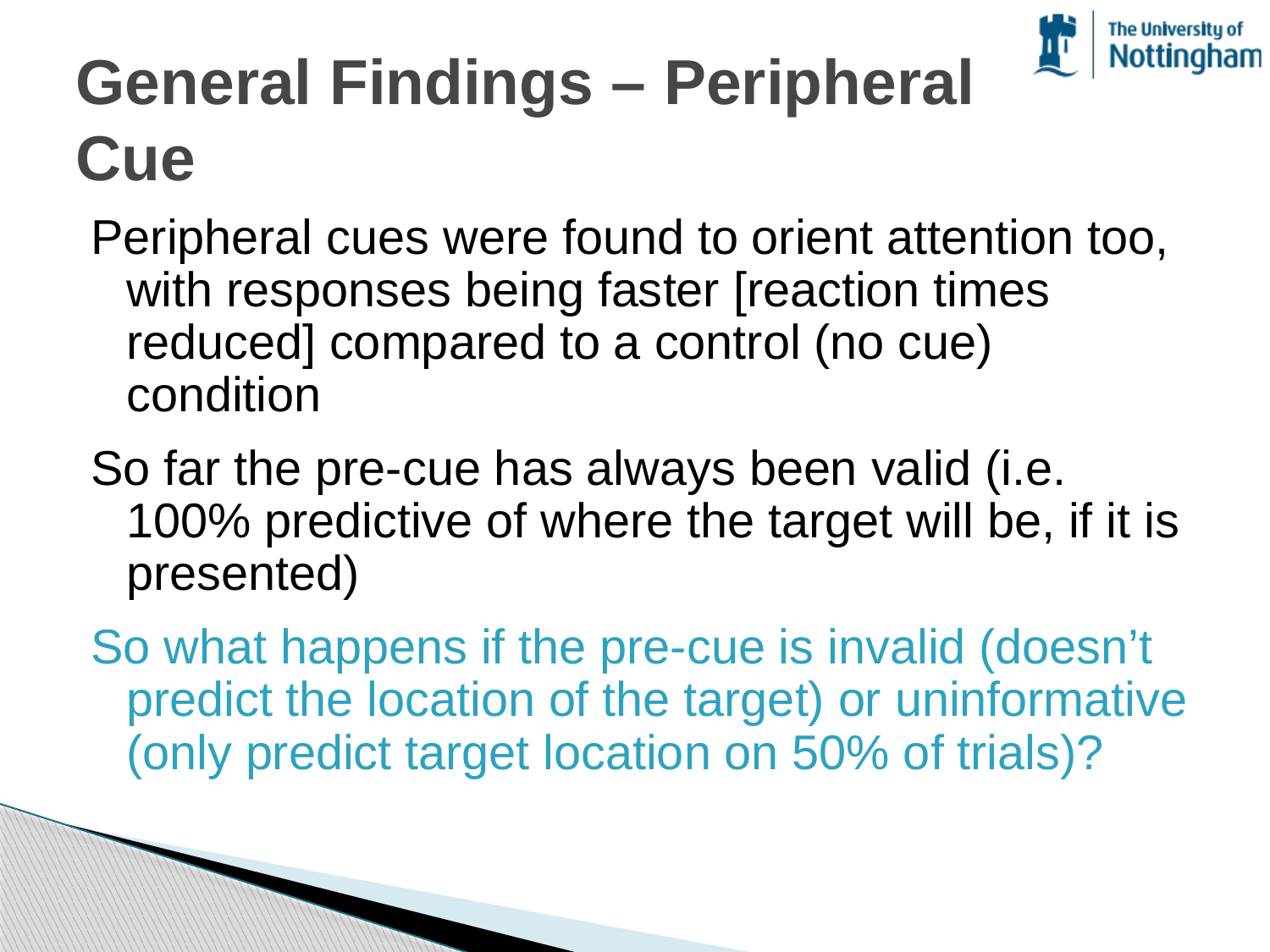

# General Findings – Peripheral Cue
Peripheral cues were found to orient attention too, with responses being faster [reaction times reduced] compared to a control (no cue) condition
So far the pre-cue has always been valid (i.e. 100% predictive of where the target will be, if it is presented)
So what happens if the pre-cue is invalid (doesn’t predict the location of the target) or uninformative (only predict target location on 50% of trials)?